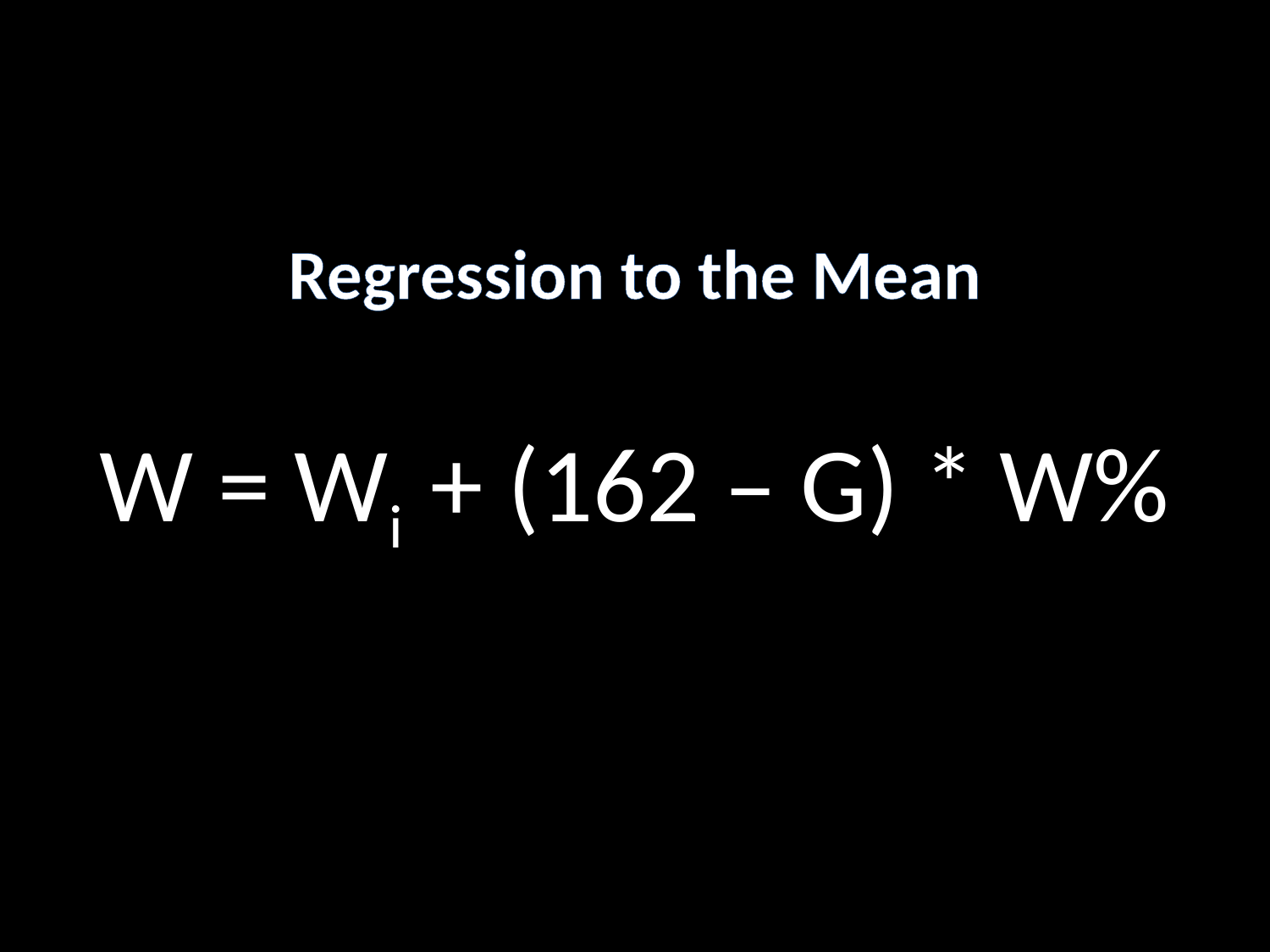

Regression to the Mean
# W = Wi  + (162 – G) * W%